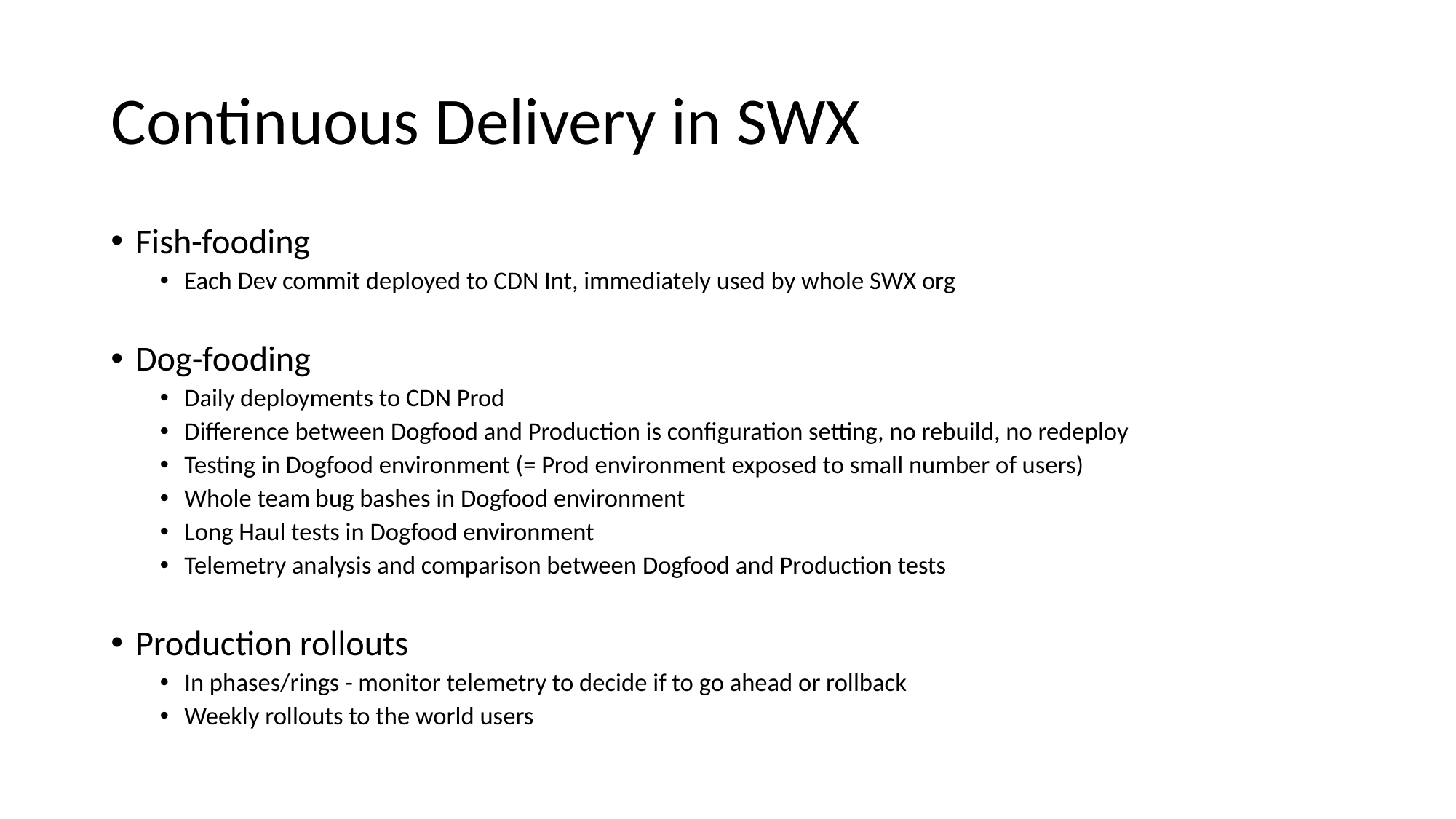

# Continuous Delivery in SWX
Fish-fooding
Each Dev commit deployed to CDN Int, immediately used by whole SWX org

Dog-fooding
Daily deployments to CDN Prod
Difference between Dogfood and Production is configuration setting, no rebuild, no redeploy
Testing in Dogfood environment (= Prod environment exposed to small number of users)
Whole team bug bashes in Dogfood environment
Long Haul tests in Dogfood environment
Telemetry analysis and comparison between Dogfood and Production tests

Production rollouts
In phases/rings - monitor telemetry to decide if to go ahead or rollback
Weekly rollouts to the world users